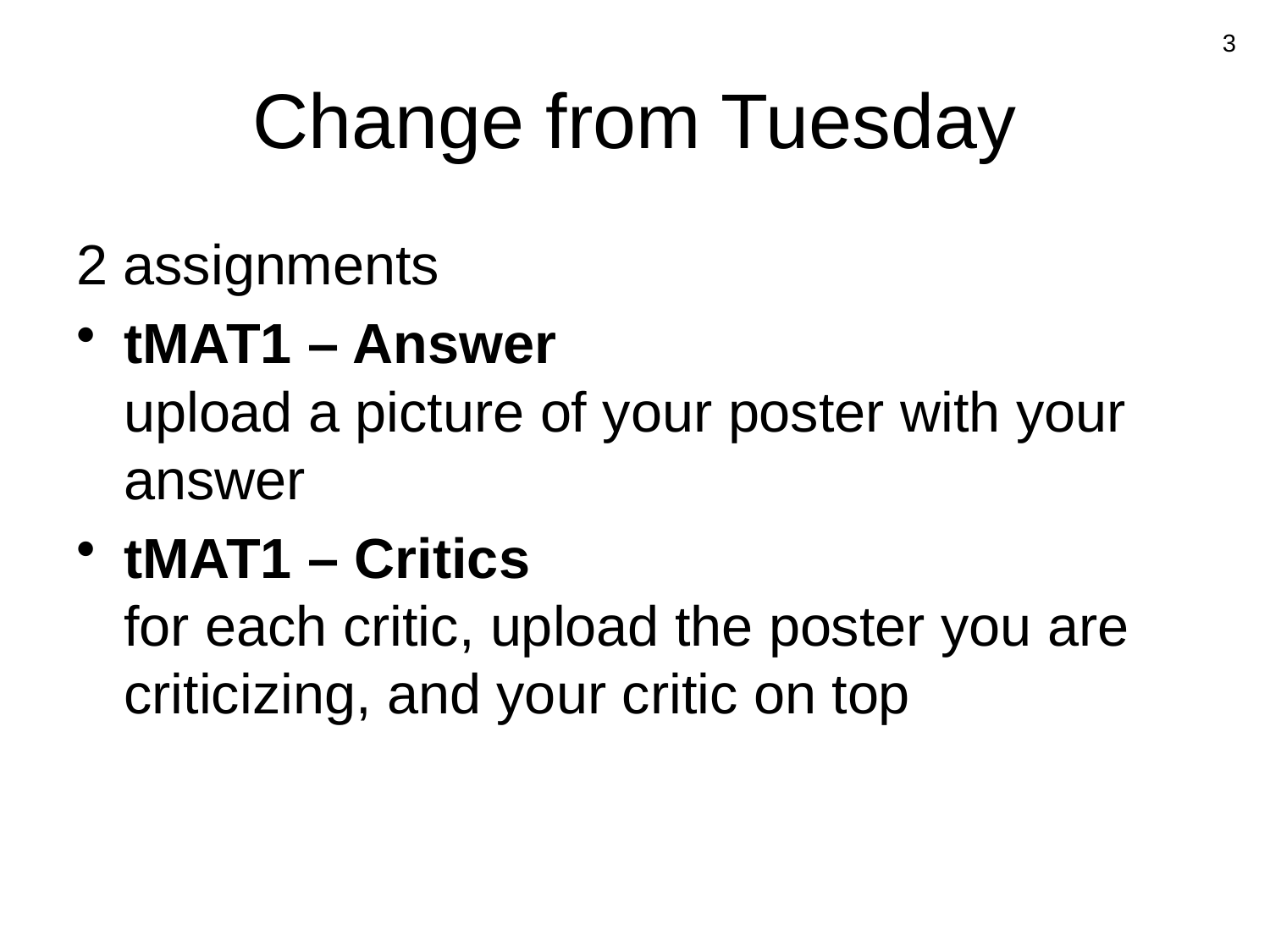

3
# Change from Tuesday
2 assignments
tMAT1 – Answer
upload a picture of your poster with your answer
tMAT1 – Critics
for each critic, upload the poster you are criticizing, and your critic on top